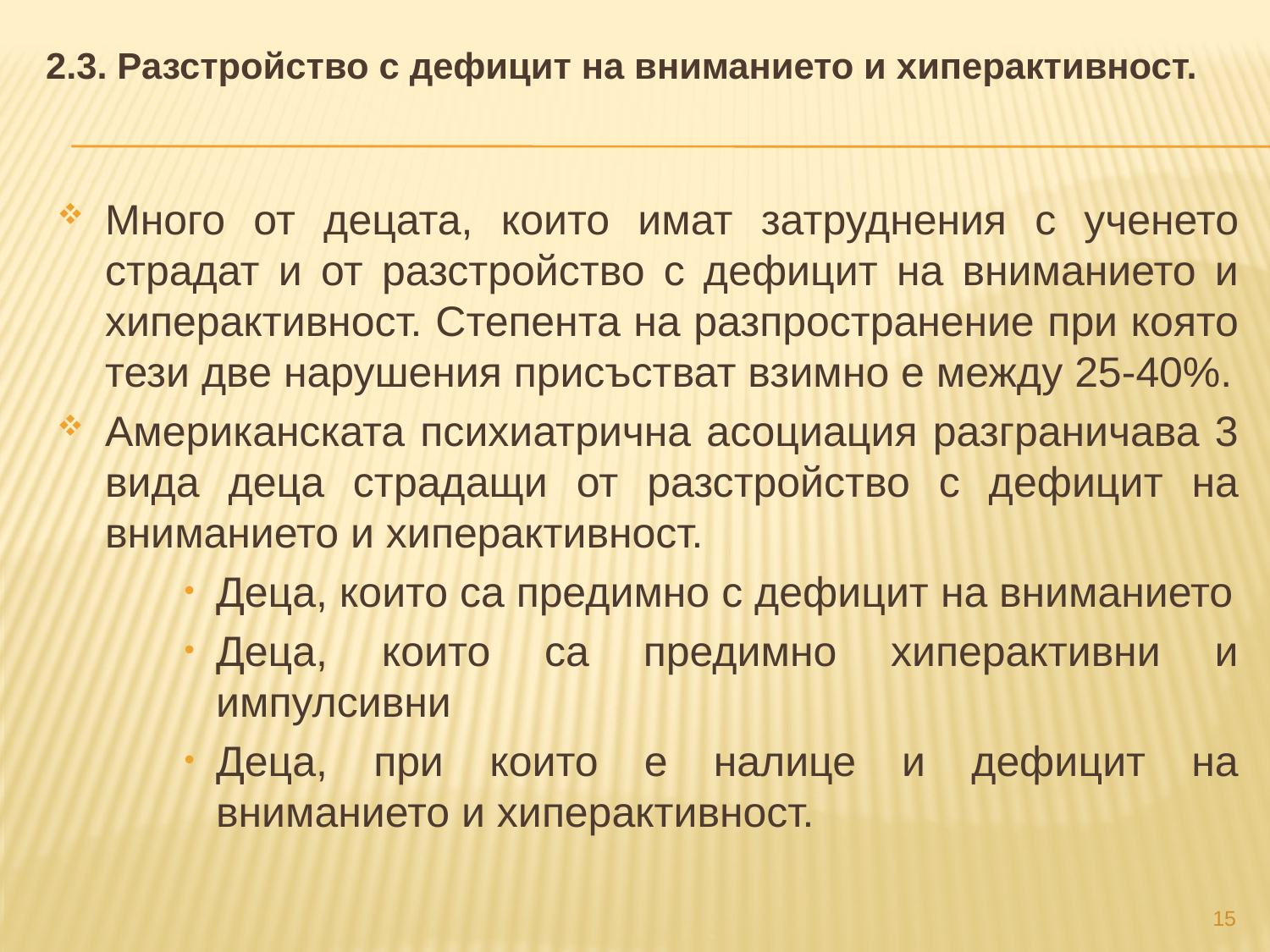

2.3. Разстройство с дефицит на вниманието и хиперактивност.
Много от децата, които имат затруднения с ученето страдат и от разстройство с дефицит на вниманието и хиперактивност. Степента на разпространение при която тези две нарушения присъстват взимно е между 25-40%.
Американската психиатрична асоциация разграничава 3 вида деца страдащи от разстройство с дефицит на вниманието и хиперактивност.
Деца, които са предимно с дефицит на вниманието
Деца, които са предимно хиперактивни и импулсивни
Деца, при които е налице и дефицит на вниманието и хиперактивност.

15